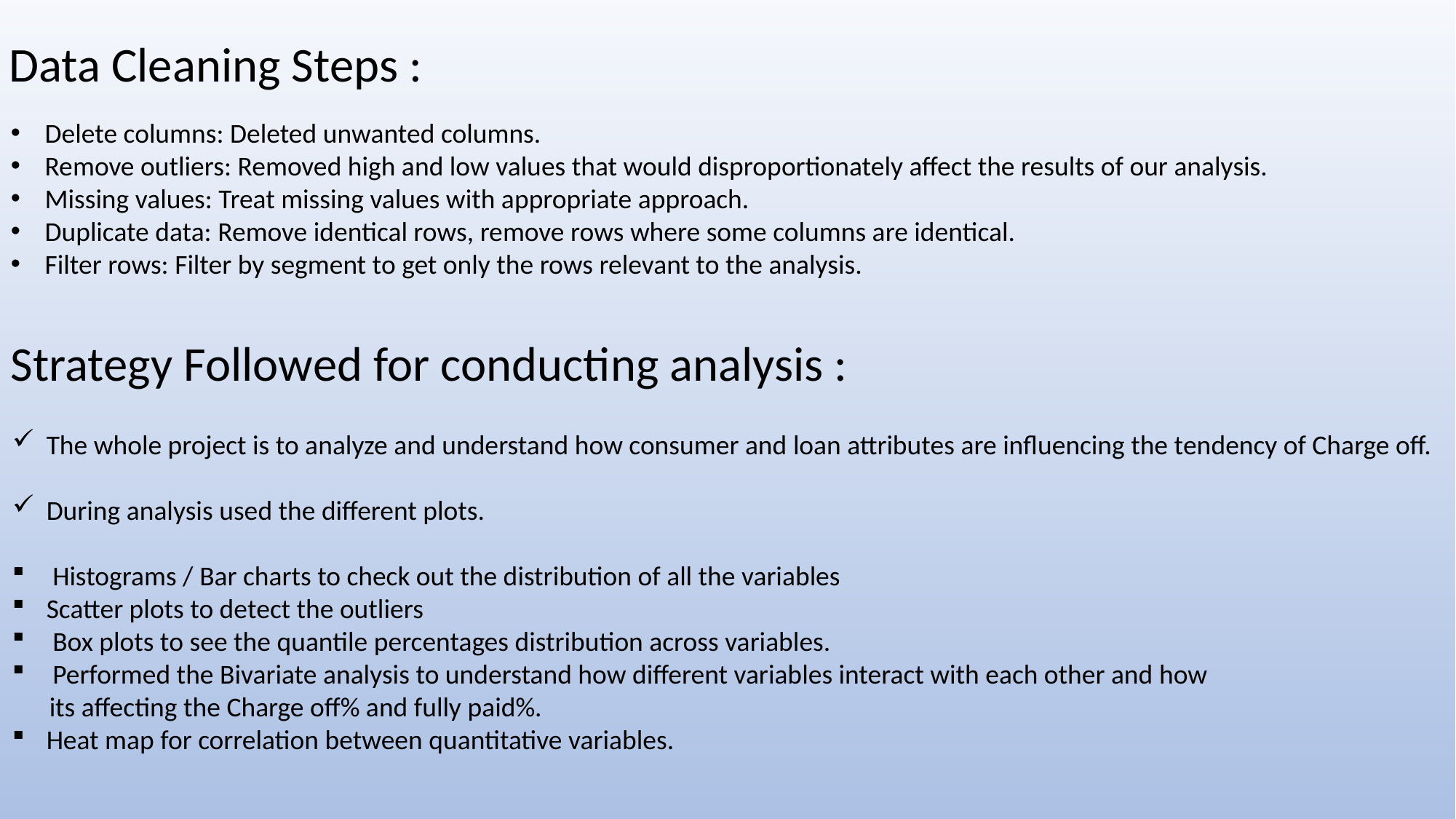

Data Cleaning Steps :
Delete columns: Deleted unwanted columns.
Remove outliers: Removed high and low values that would disproportionately affect the results of our analysis.
Missing values: Treat missing values with appropriate approach.
Duplicate data: Remove identical rows, remove rows where some columns are identical.
Filter rows: Filter by segment to get only the rows relevant to the analysis.
Strategy Followed for conducting analysis :
The whole project is to analyze and understand how consumer and loan attributes are influencing the tendency of Charge off.

During analysis used the different plots.

 Histograms / Bar charts to check out the distribution of all the variables
Scatter plots to detect the outliers
 Box plots to see the quantile percentages distribution across variables.
 Performed the Bivariate analysis to understand how different variables interact with each other and how
      its affecting the Charge off% and fully paid%.
Heat map for correlation between quantitative variables.